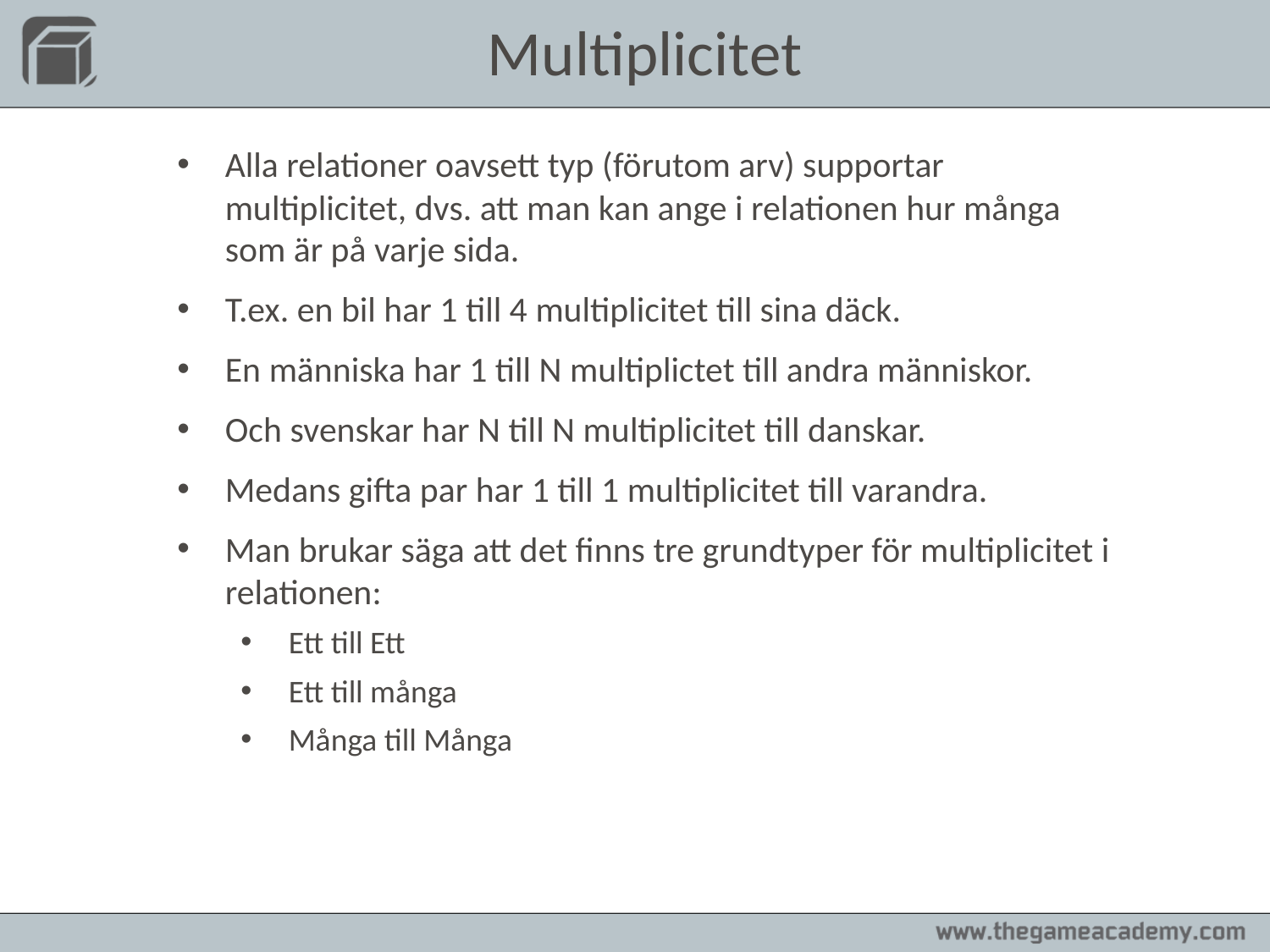

Multiplicitet
Alla relationer oavsett typ (förutom arv) supportar multiplicitet, dvs. att man kan ange i relationen hur många som är på varje sida.
T.ex. en bil har 1 till 4 multiplicitet till sina däck.
En människa har 1 till N multiplictet till andra människor.
Och svenskar har N till N multiplicitet till danskar.
Medans gifta par har 1 till 1 multiplicitet till varandra.
Man brukar säga att det finns tre grundtyper för multiplicitet i relationen:
Ett till Ett
Ett till många
Många till Många